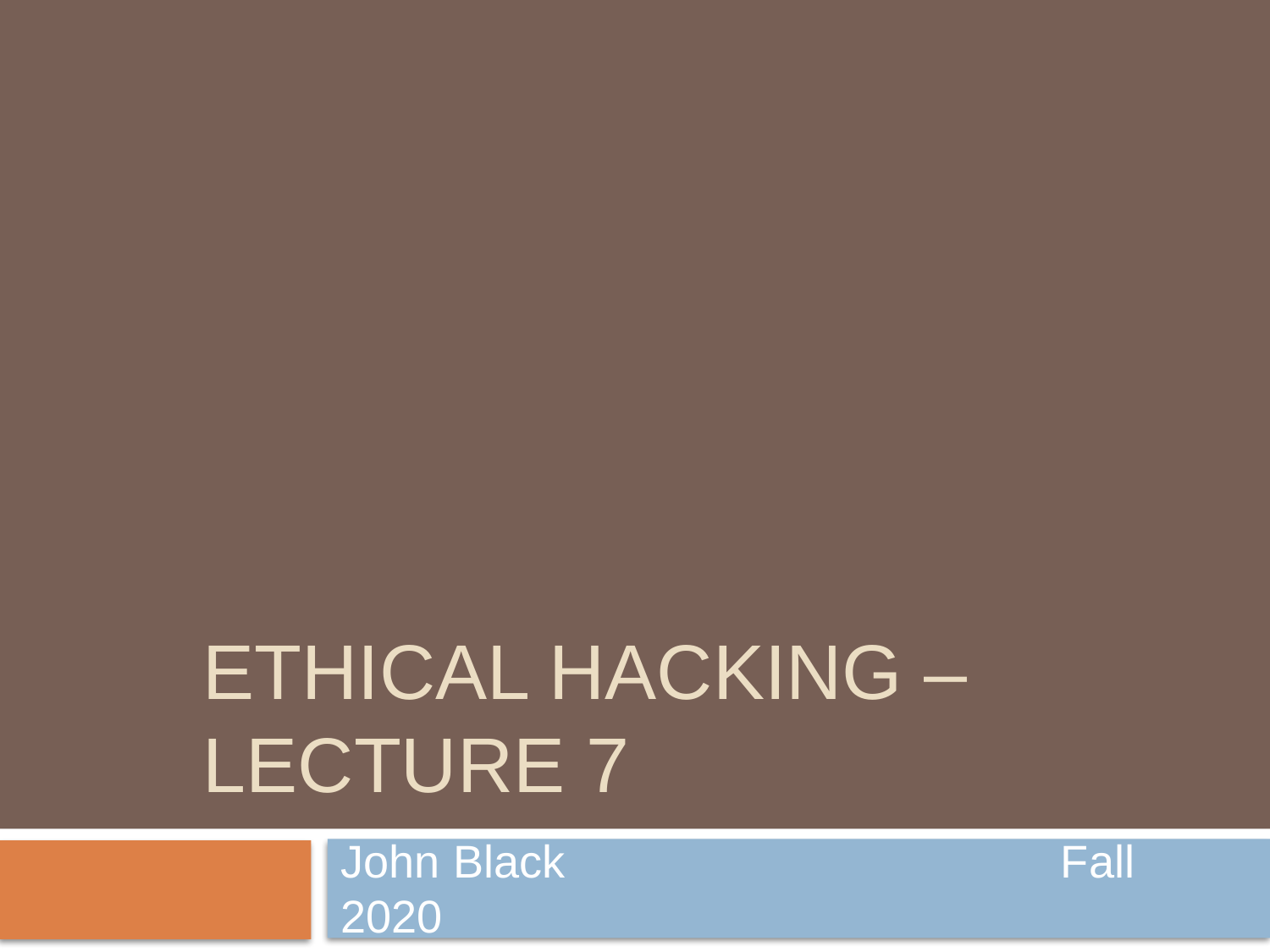

# Ethical Hacking – Lecture 7
John Black                                       Fall 2020